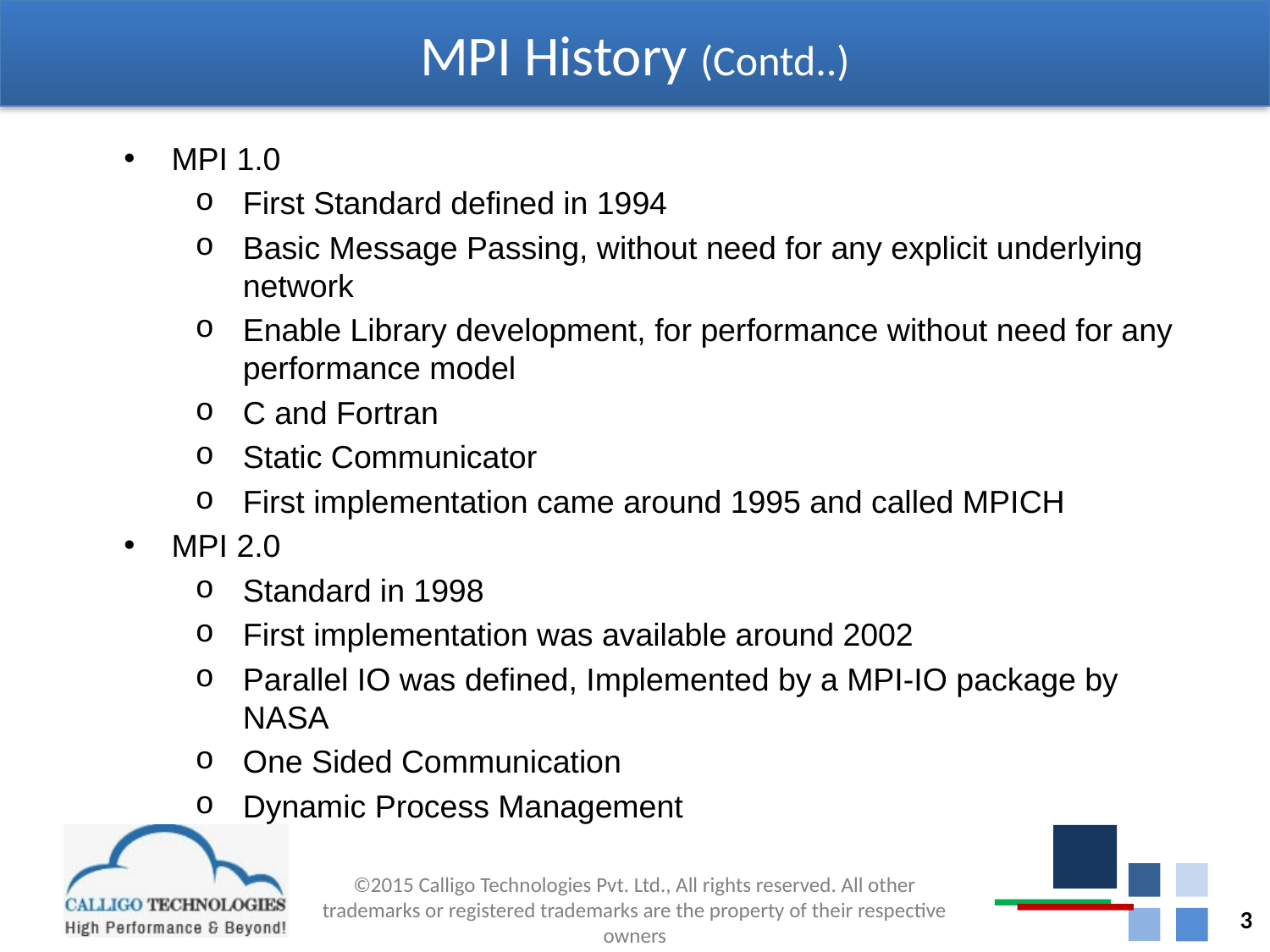

# MPI History (Contd..)
MPI 1.0
First Standard defined in 1994
Basic Message Passing, without need for any explicit underlying network
Enable Library development, for performance without need for any performance model
C and Fortran
Static Communicator
First implementation came around 1995 and called MPICH
MPI 2.0
Standard in 1998
First implementation was available around 2002
Parallel IO was defined, Implemented by a MPI-IO package by NASA
One Sided Communication
Dynamic Process Management
3